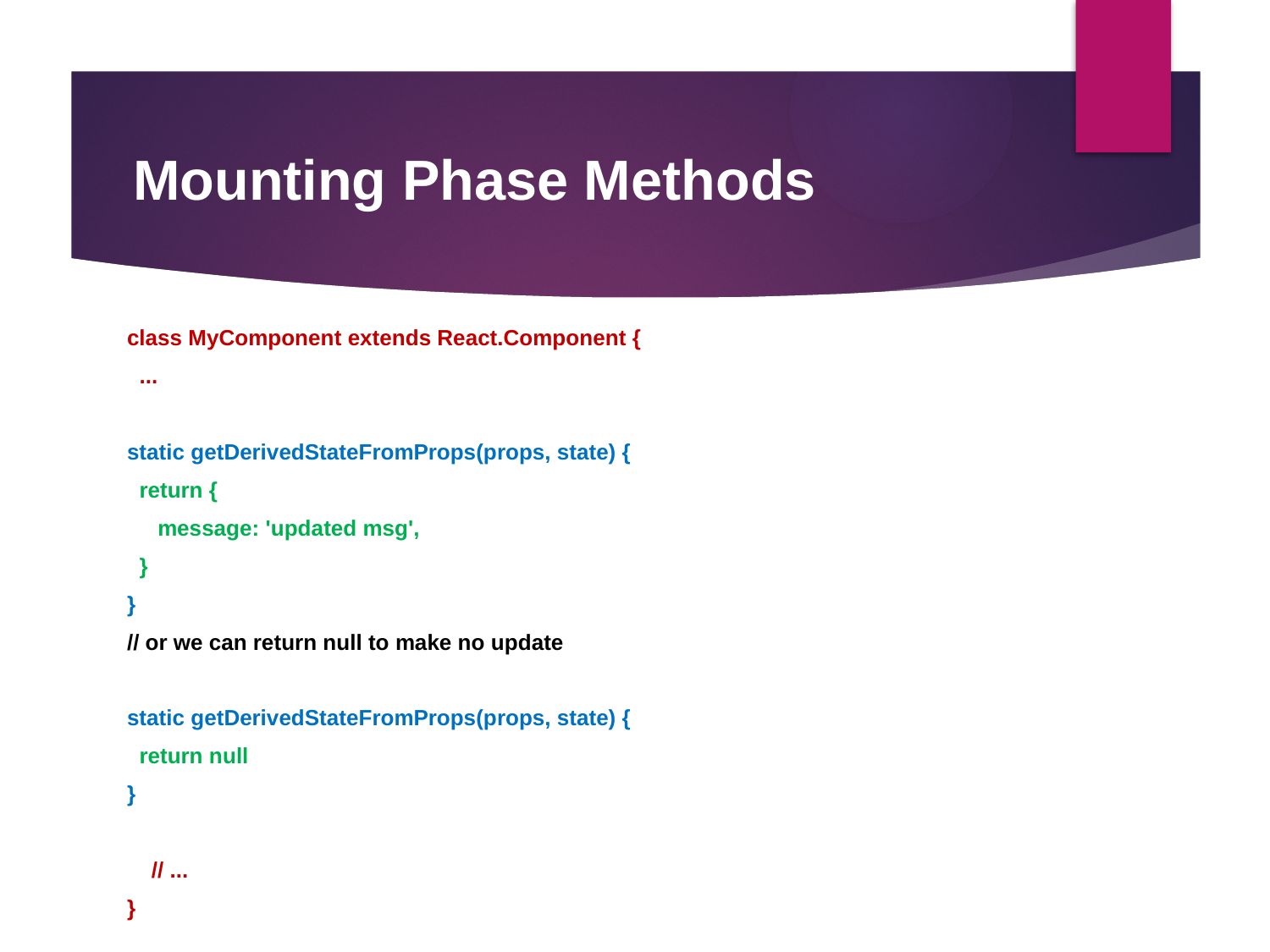

#
Mounting Phase Methods
class MyComponent extends React.Component {
  ...

static getDerivedStateFromProps(props, state) {
  return {
     message: 'updated msg',
  }
}
// or we can return null to make no update

static getDerivedStateFromProps(props, state) {
  return null
}

    // ...
}